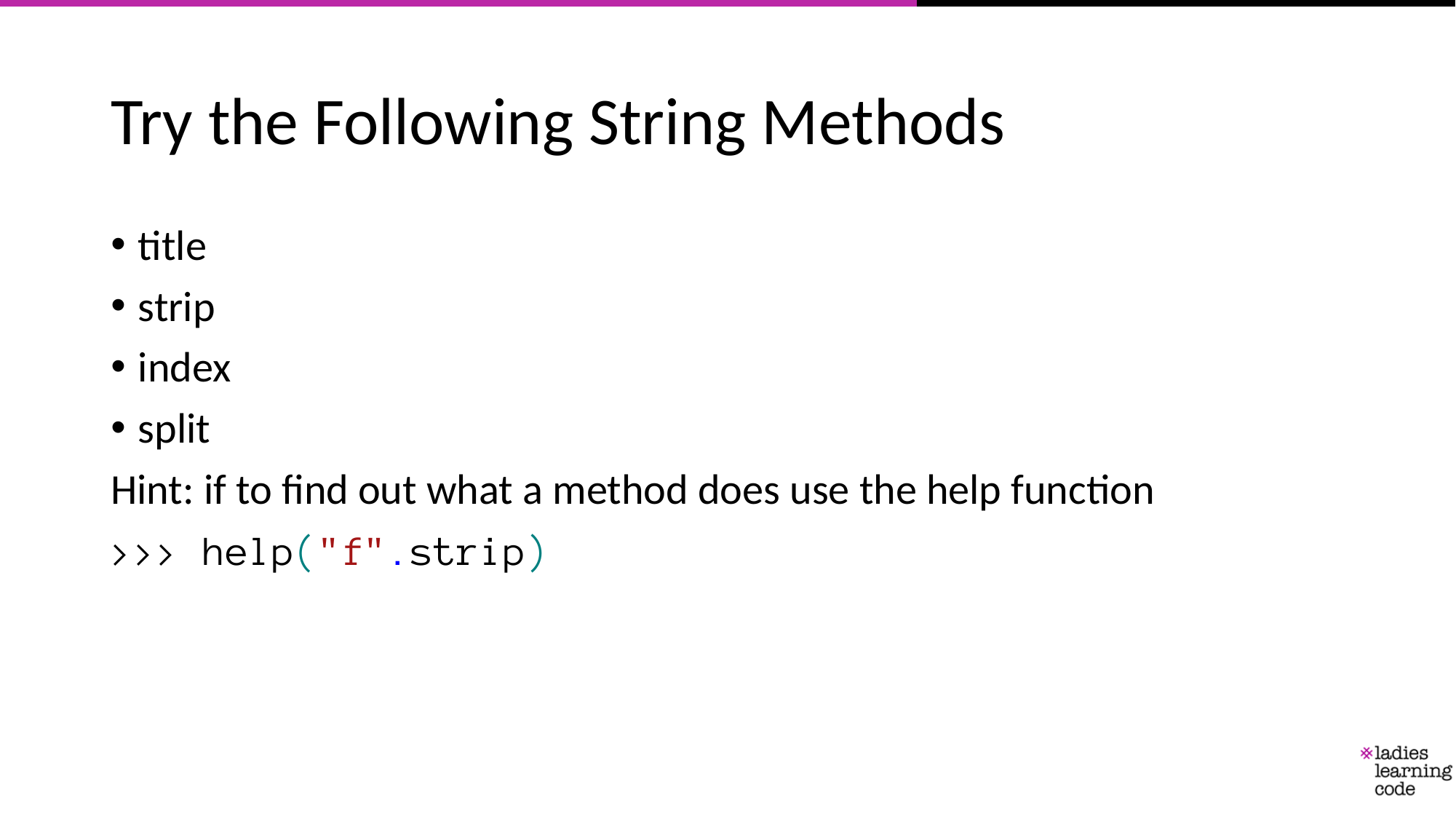

# Try the Following String Methods
title
strip
index
split
Hint: if to find out what a method does use the help function
>>> help("f".strip)